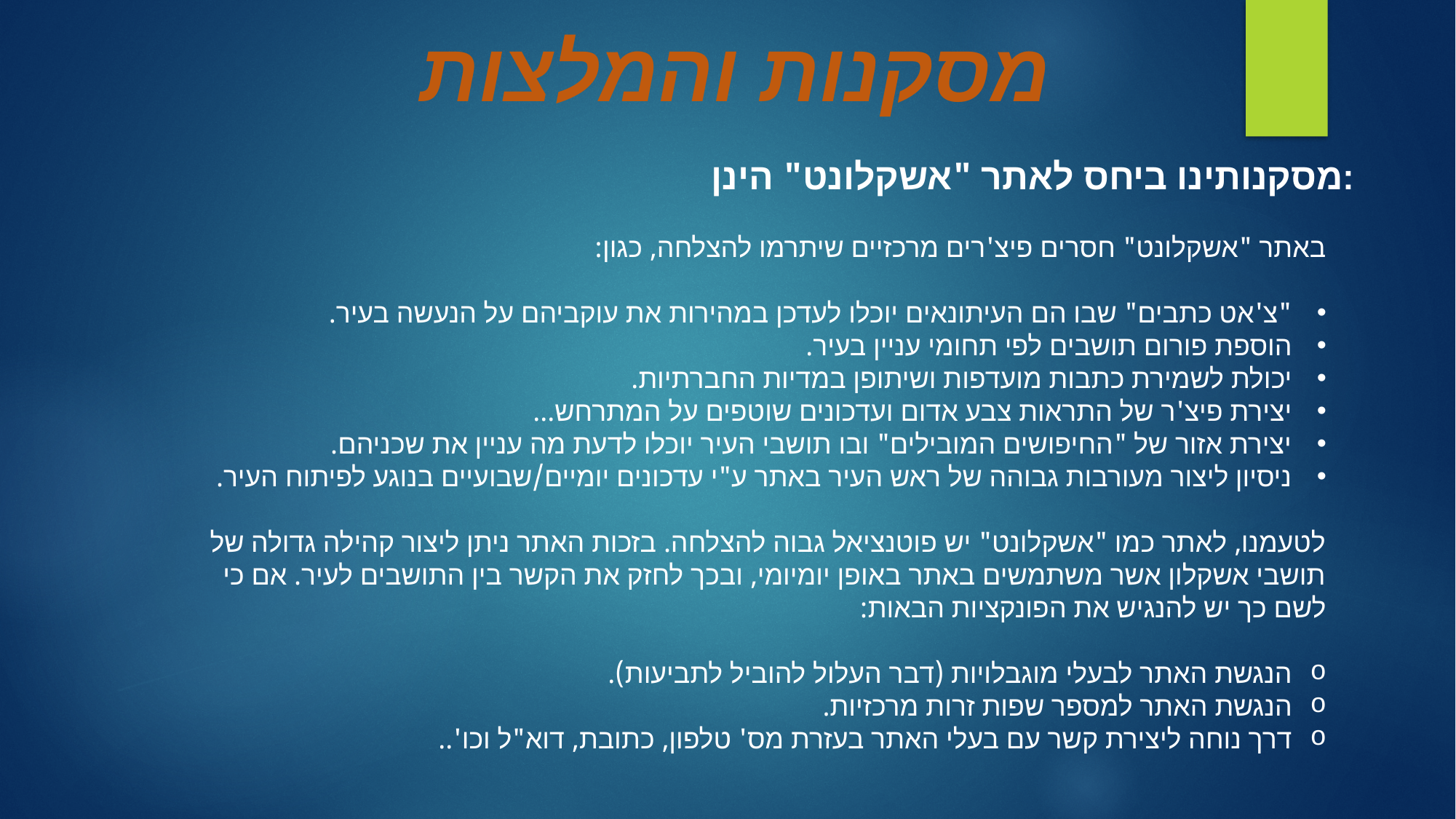

מסקנות והמלצות
מסקנותינו ביחס לאתר "אשקלונט" הינן:
באתר "אשקלונט" חסרים פיצ'רים מרכזיים שיתרמו להצלחה, כגון:

"צ'אט כתבים" שבו הם העיתונאים יוכלו לעדכן במהירות את עוקביהם על הנעשה בעיר.
הוספת פורום תושבים לפי תחומי עניין בעיר.
יכולת לשמירת כתבות מועדפות ושיתופן במדיות החברתיות.
יצירת פיצ'ר של התראות צבע אדום ועדכונים שוטפים על המתרחש...
יצירת אזור של "החיפושים המובילים" ובו תושבי העיר יוכלו לדעת מה עניין את שכניהם.
ניסיון ליצור מעורבות גבוהה של ראש העיר באתר ע"י עדכונים יומיים/שבועיים בנוגע לפיתוח העיר.

לטעמנו, לאתר כמו "אשקלונט" יש פוטנציאל גבוה להצלחה. בזכות האתר ניתן ליצור קהילה גדולה של תושבי אשקלון אשר משתמשים באתר באופן יומיומי, ובכך לחזק את הקשר בין התושבים לעיר. אם כי לשם כך יש להנגיש את הפונקציות הבאות:

הנגשת האתר לבעלי מוגבלויות (דבר העלול להוביל לתביעות).
הנגשת האתר למספר שפות זרות מרכזיות.
דרך נוחה ליצירת קשר עם בעלי האתר בעזרת מס' טלפון, כתובת, דוא"ל וכו'..